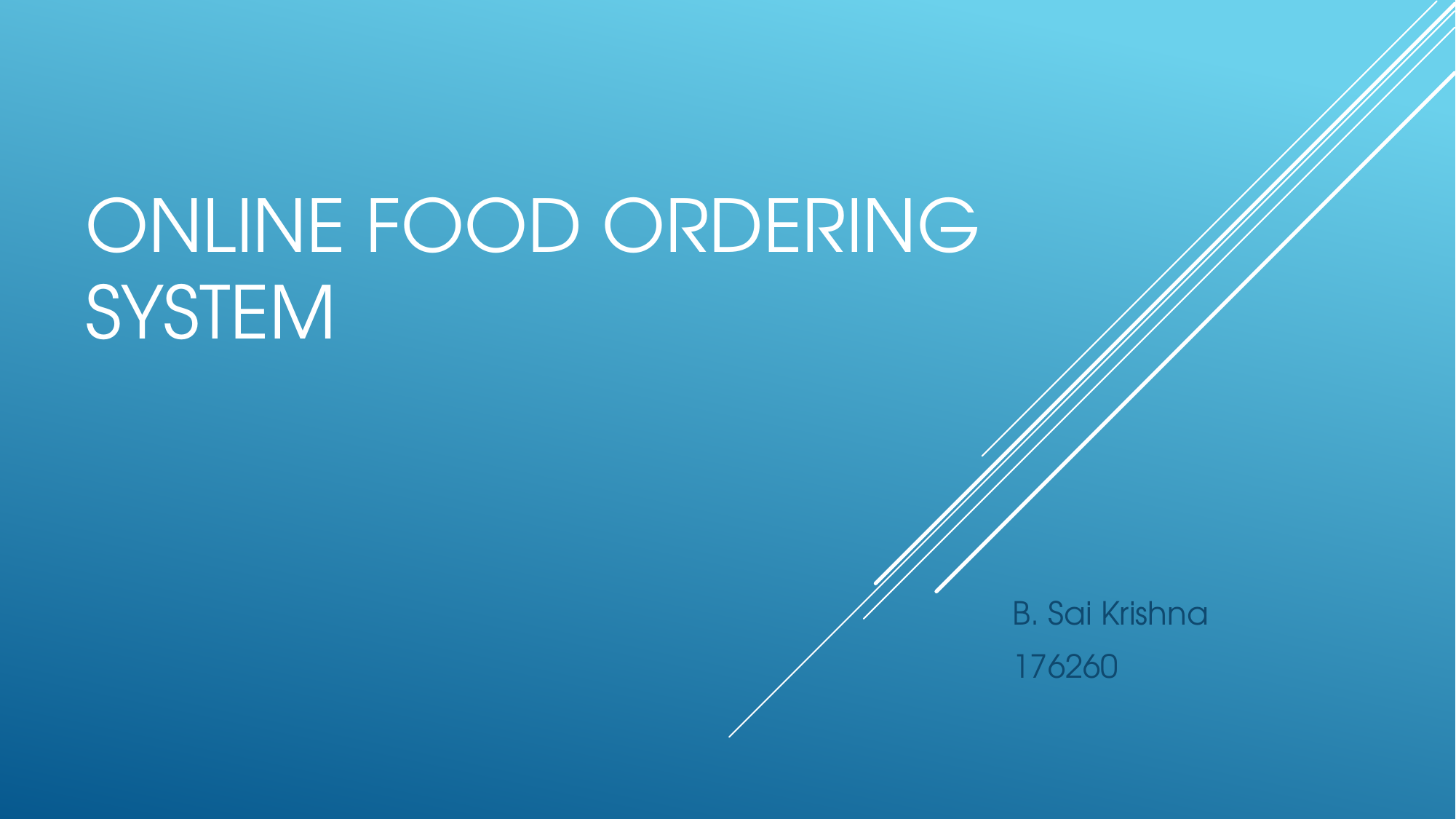

# Online Food ordering System
B. Sai Krishna
176260